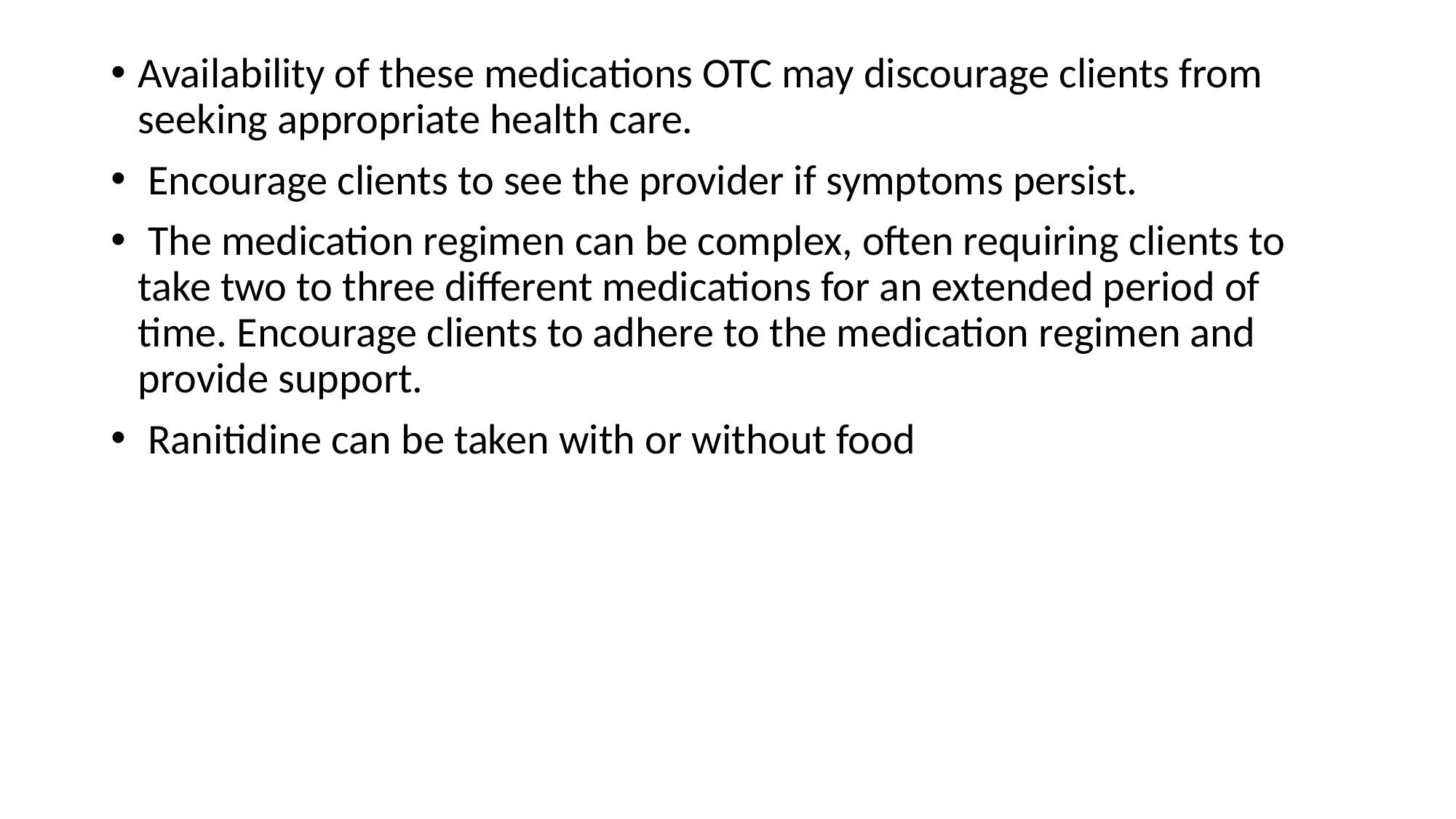

Availability of these medications OTC may discourage clients from seeking appropriate health care.
 Encourage clients to see the provider if symptoms persist.
 The medication regimen can be complex, often requiring clients to take two to three different medications for an extended period of time. Encourage clients to adhere to the medication regimen and provide support.
 Ranitidine can be taken with or without food